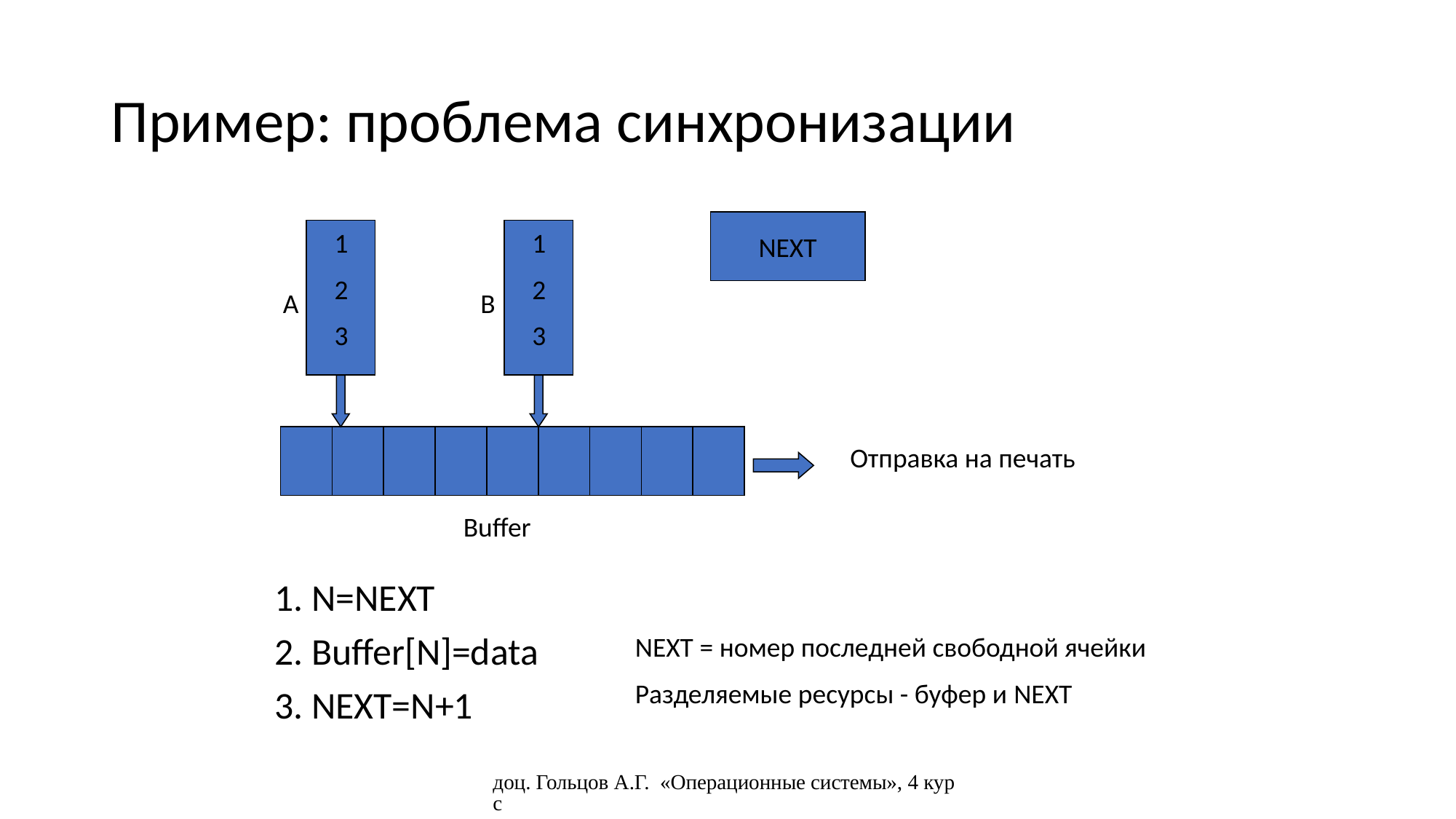

# Пример: проблема синхронизации
NEXT

1
2
3

1
2
3
A
B

Отправка на печать

Buffer
1. N=NEXT
2. Buffer[N]=data
3. NEXT=N+1
NEXT = номер последней свободной ячейки
Разделяемые ресурсы - буфер и NEXT
доц. Гольцов А.Г.  «Операционные системы», 4 курс